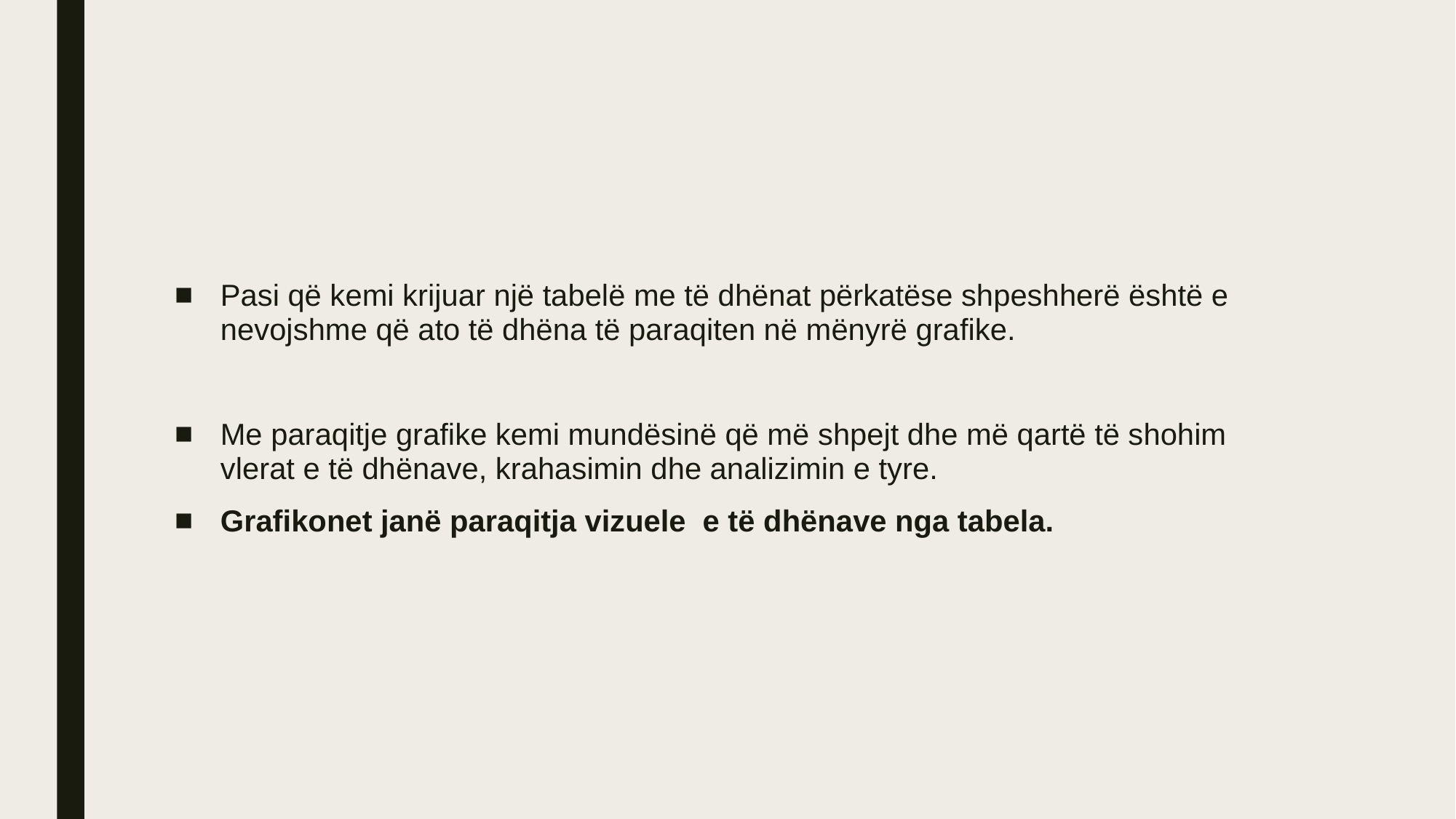

Pasi që kemi krijuar një tabelë me të dhënat përkatëse shpeshherë është e nevojshme që ato të dhëna të paraqiten në mënyrë grafike.

Me paraqitje grafike kemi mundësinë që më shpejt dhe më qartë të shohim vlerat e të dhënave, krahasimin dhe analizimin e tyre.
Grafikonet janë paraqitja vizuele  e të dhënave nga tabela.